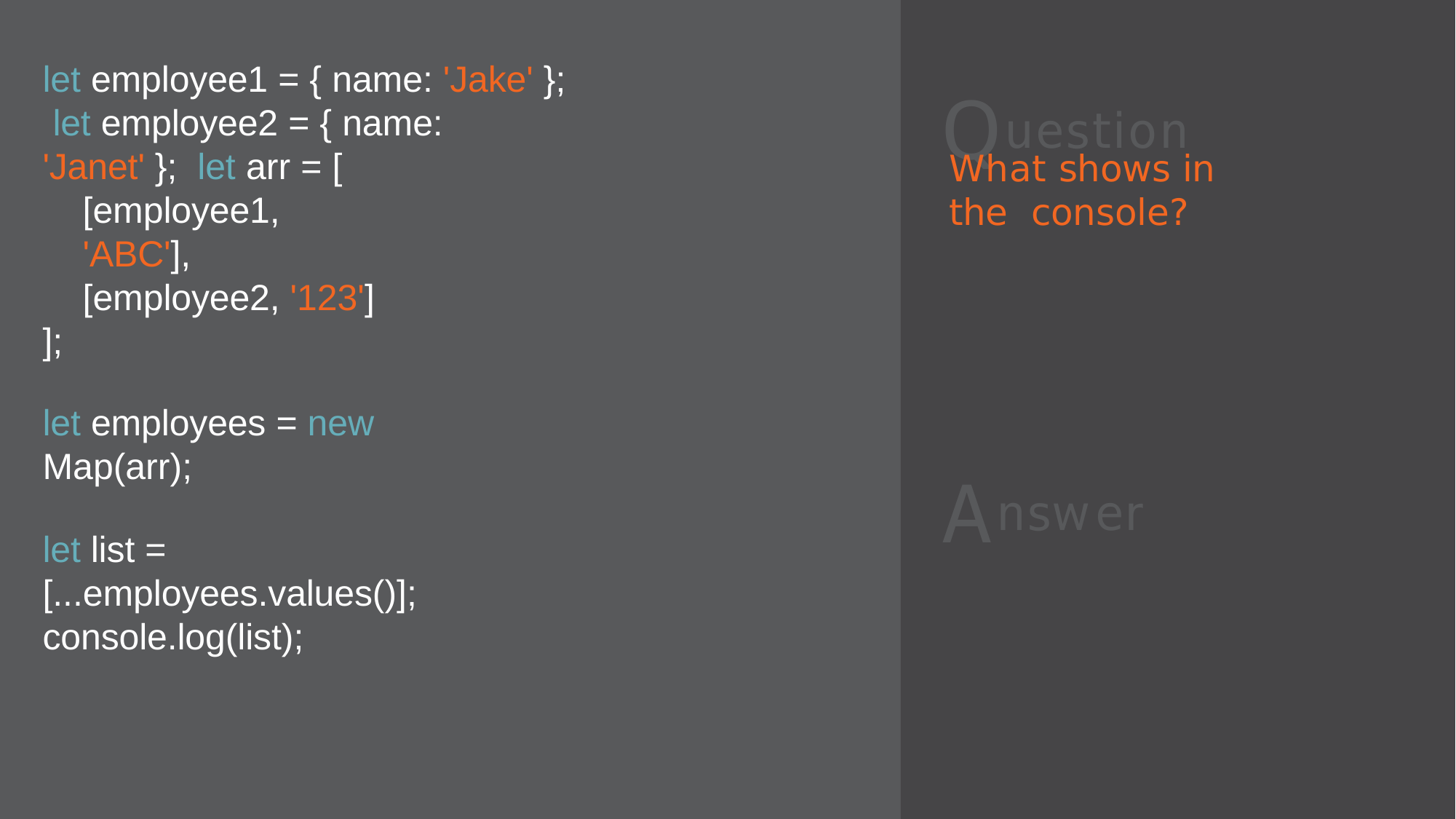

# Question
let employee1 = { name: 'Jake' };  let employee2 = { name: 'Janet' };  let arr = [
[employee1, 'ABC'],  [employee2, '123']
];

let employees = new Map(arr);

let list = [...employees.values()];  console.log(list);
What shows in the  console?

Answer

51